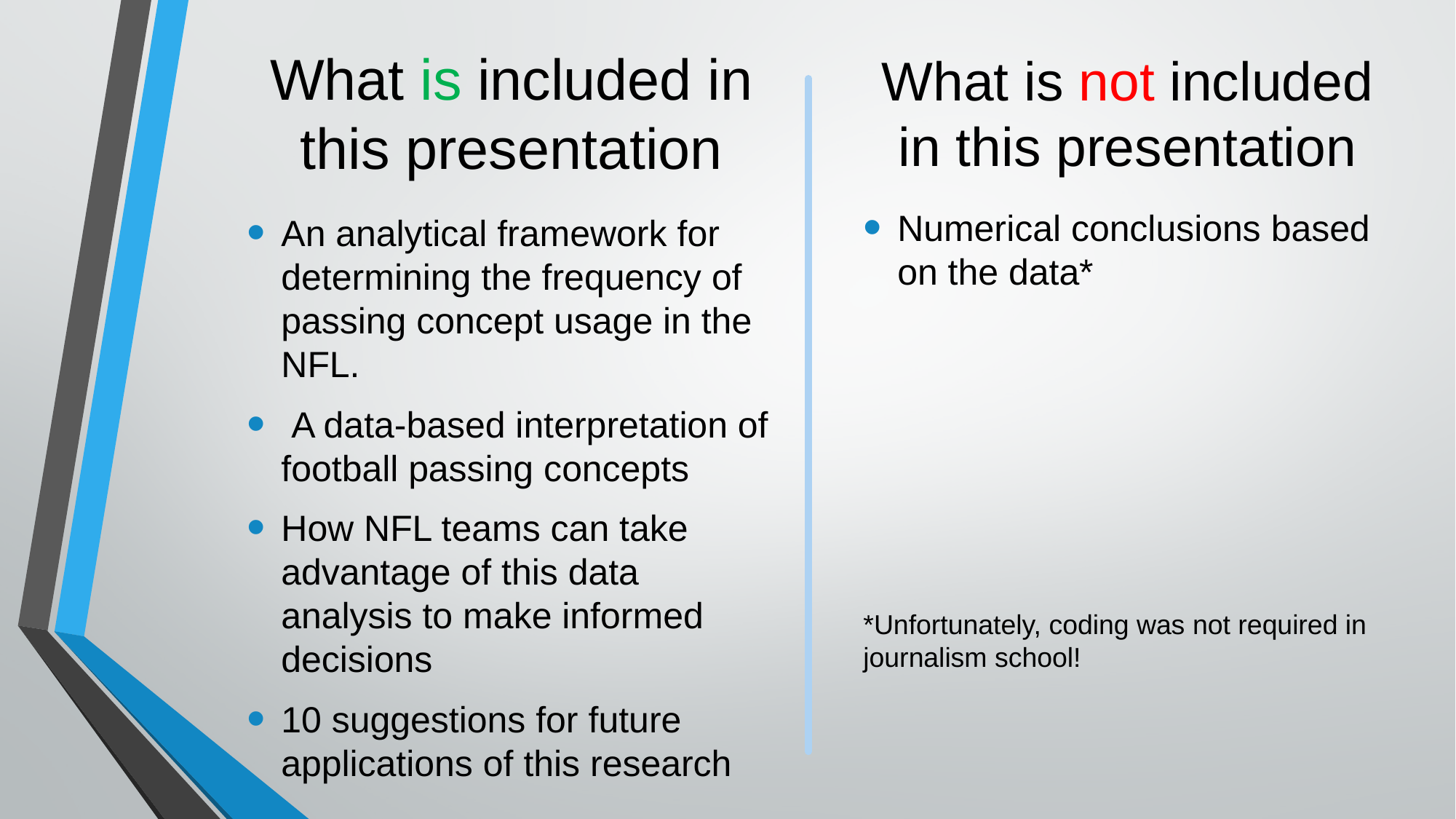

# What is included in this presentation
What is not included in this presentation
An analytical framework for determining the frequency of passing concept usage in the NFL.
 A data-based interpretation of football passing concepts
How NFL teams can take advantage of this data analysis to make informed decisions
10 suggestions for future applications of this research
Numerical conclusions based on the data*

*Unfortunately, coding was not required in journalism school!